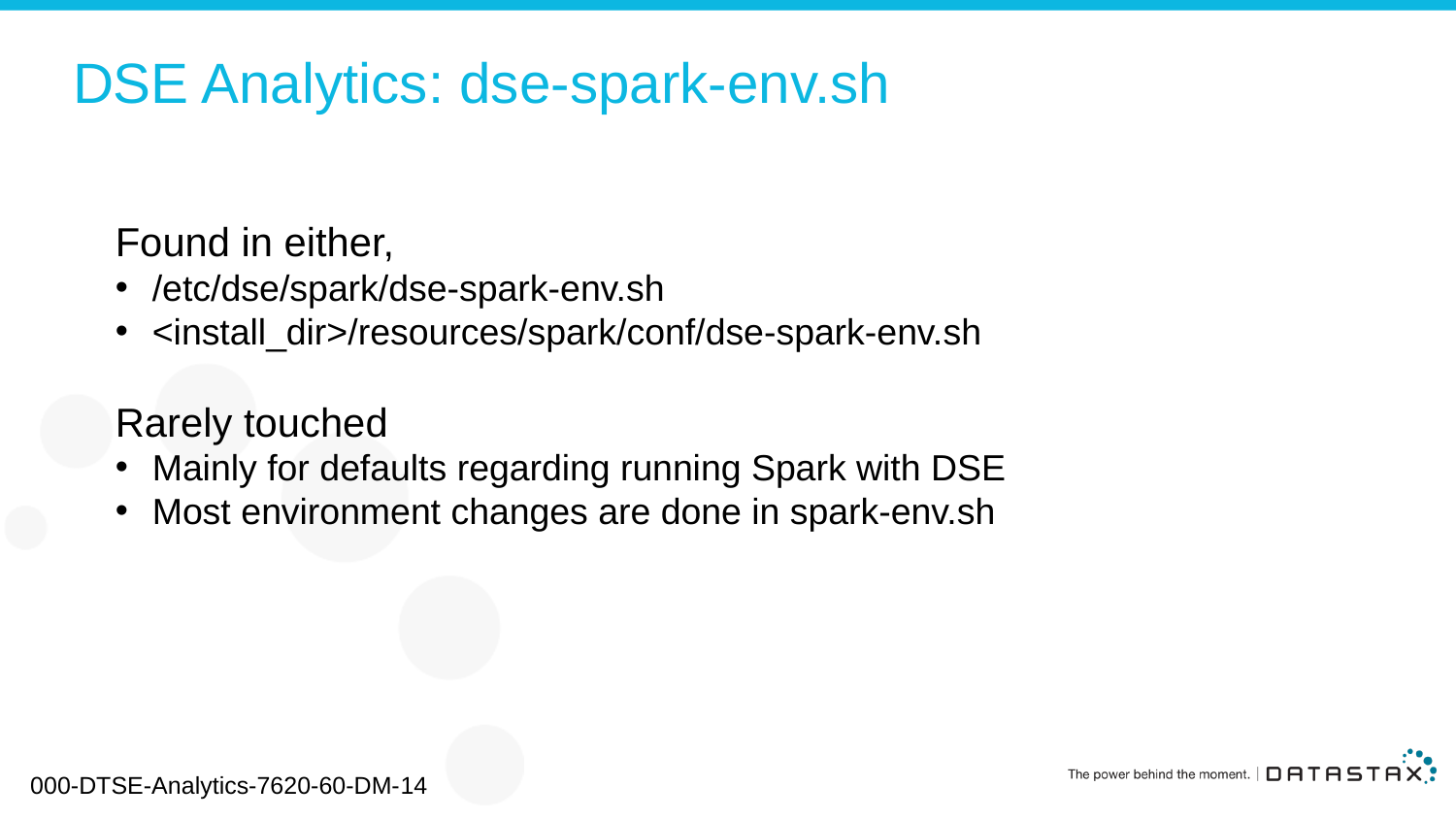

# DSE Analytics: dse-spark-env.sh
Found in either,
/etc/dse/spark/dse-spark-env.sh
<install_dir>/resources/spark/conf/dse-spark-env.sh

Rarely touched
Mainly for defaults regarding running Spark with DSE
Most environment changes are done in spark-env.sh
000-DTSE-Analytics-7620-60-DM-14